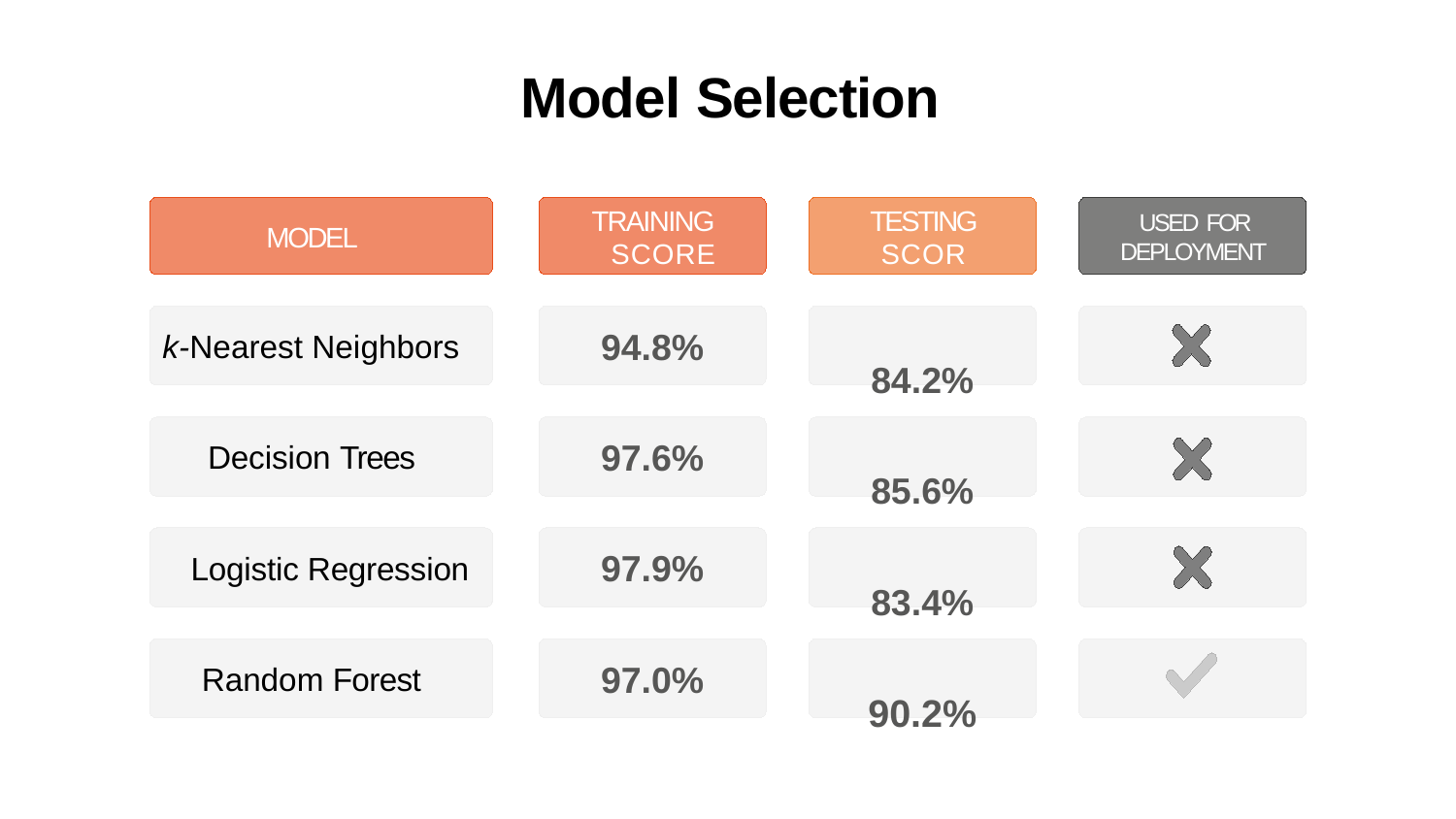

Model Selection

TRAINING
S C O R E
94.8%
97.6%
97.9%
97.0%
TESTING
S C O R E
84.2%
85.6%
83.4%
90.2%
USED FOR
DEPLOYMENT
MODEL
k-Nearest Neighbors
Decision Trees
Logistic Regression
Random Forest